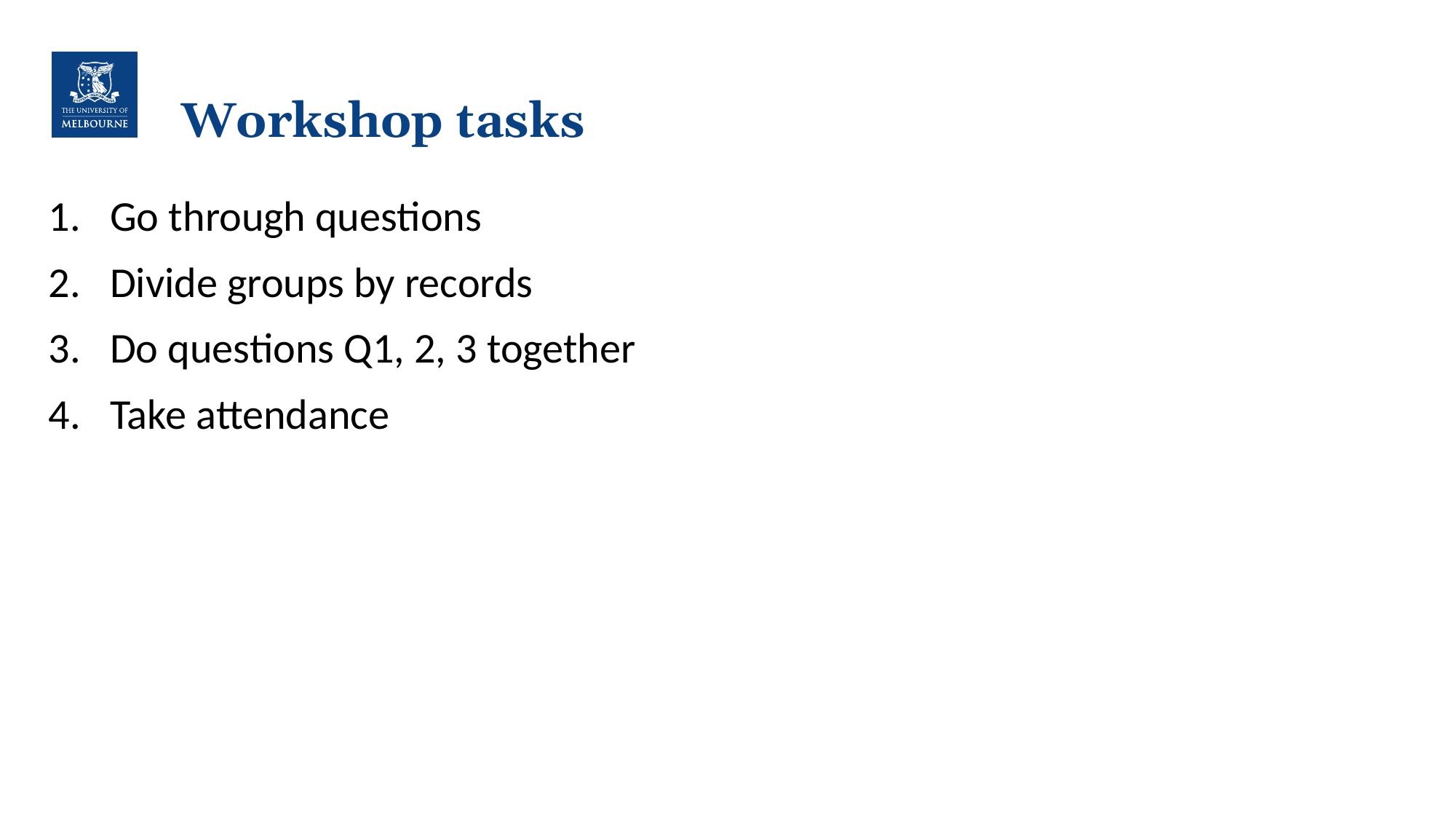

# Workshop tasks
Go through questions
Divide groups by records
Do questions Q1, 2, 3 together
Take attendance